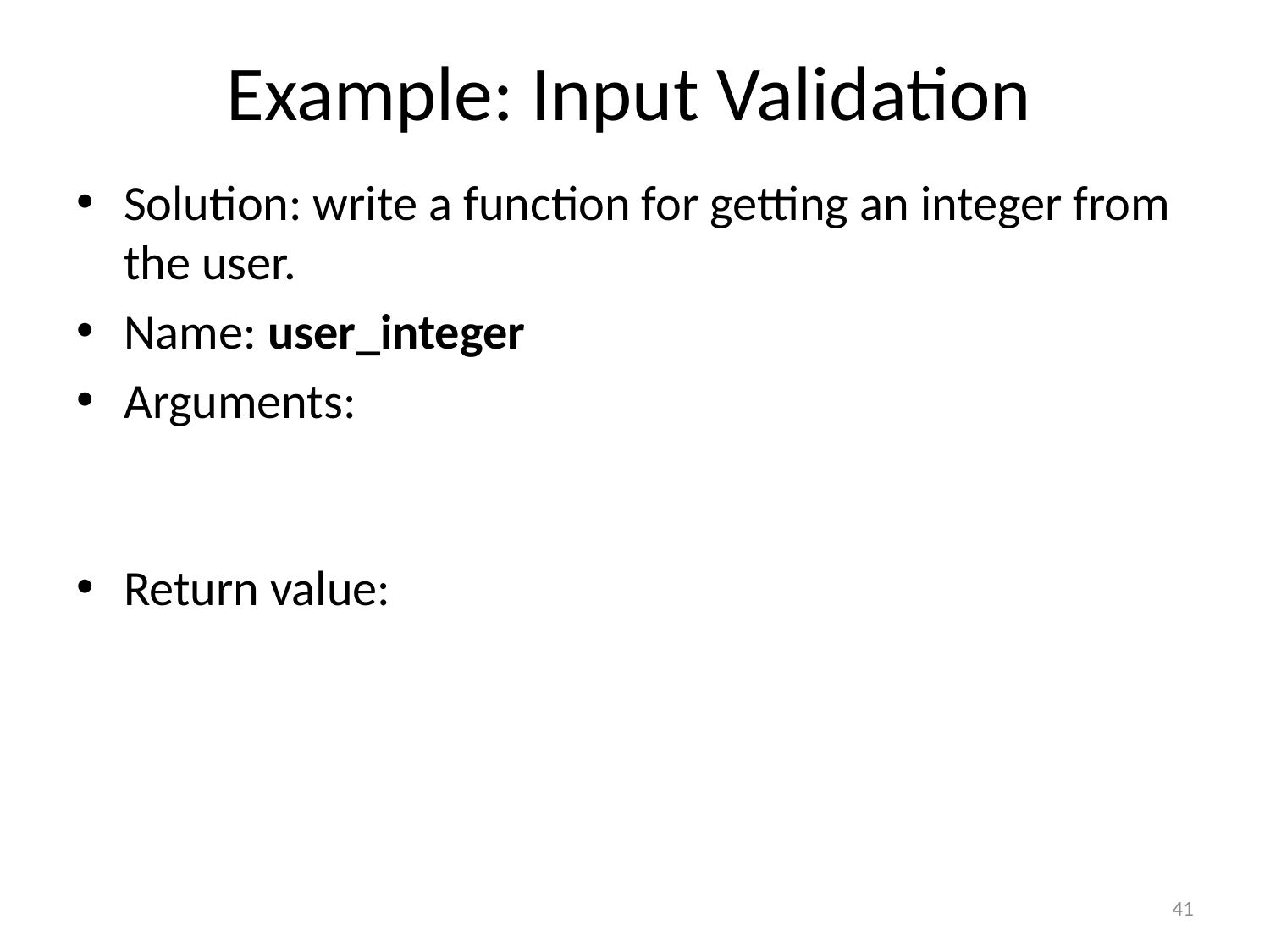

# Example: Input Validation
Solution: write a function for getting an integer from the user.
Name: user_integer
Arguments:

Return value:

41